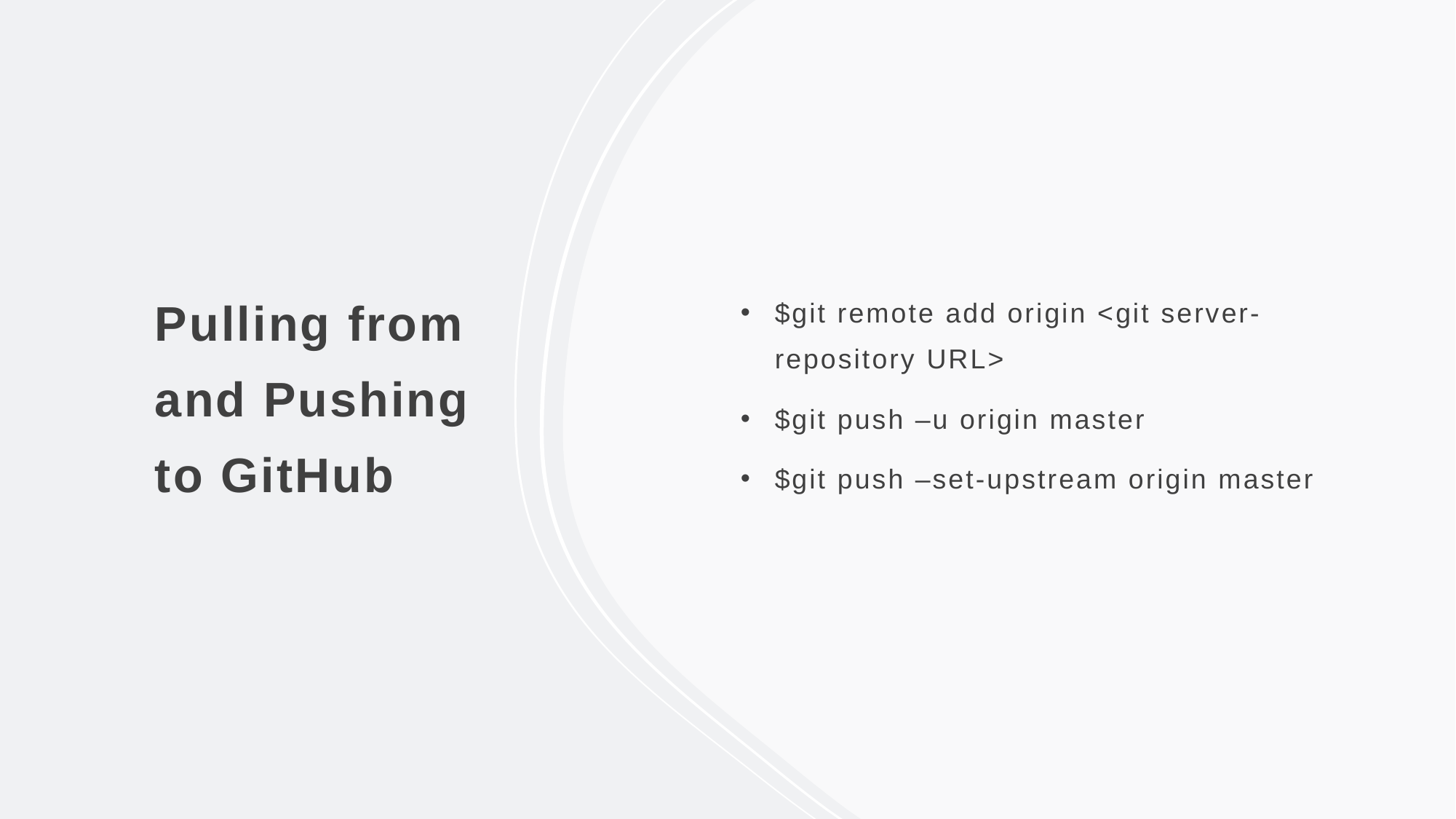

# Pulling from and Pushing to GitHub
$git remote add origin <git server-repository URL>
$git push –u origin master
$git push –set-upstream origin master